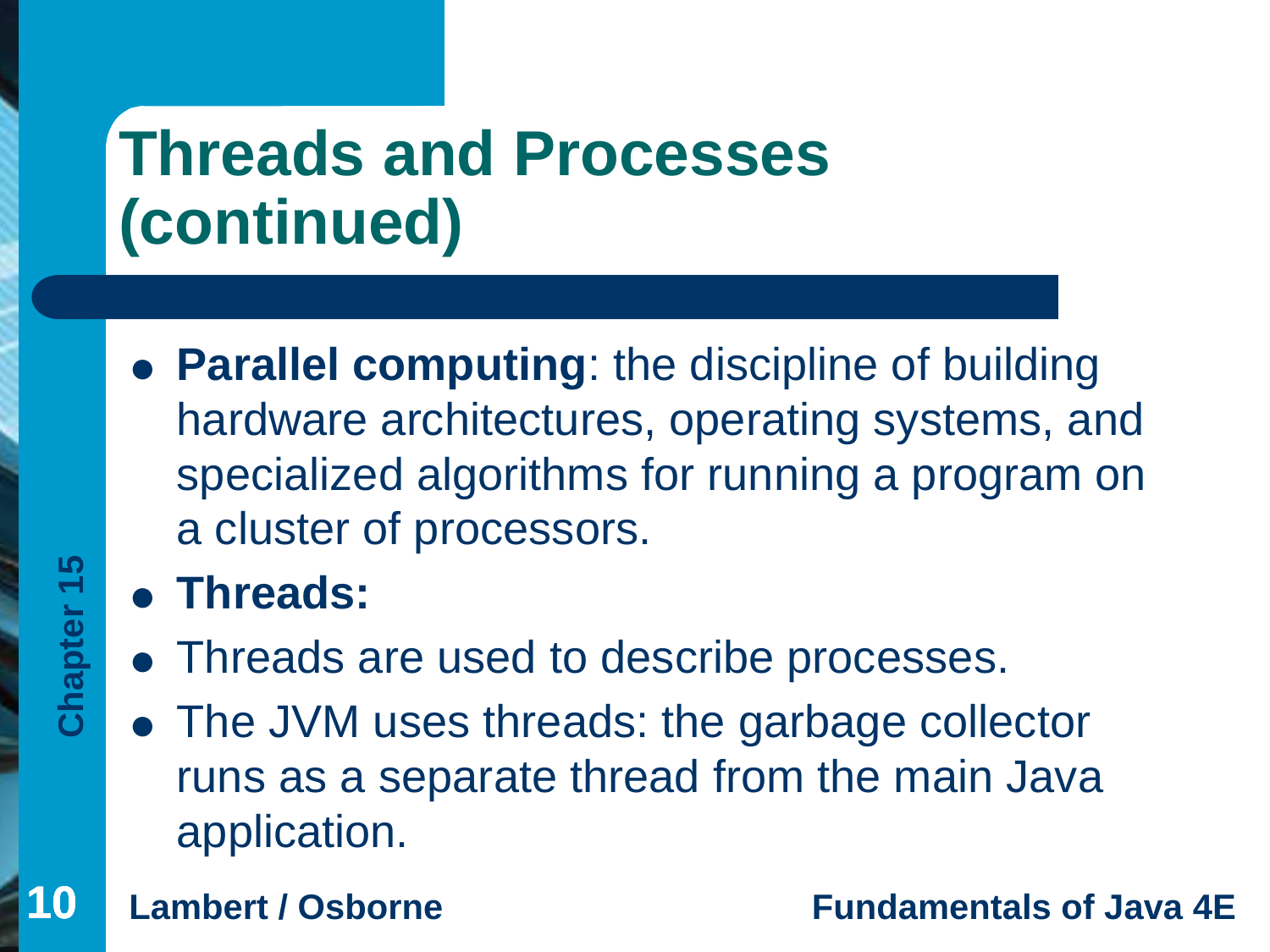

# Threads and Processes (continued)
Parallel computing: the discipline of building hardware architectures, operating systems, and specialized algorithms for running a program on a cluster of processors.
Threads:
Threads are used to describe processes.
The JVM uses threads: the garbage collector runs as a separate thread from the main Java application.
10
10
10